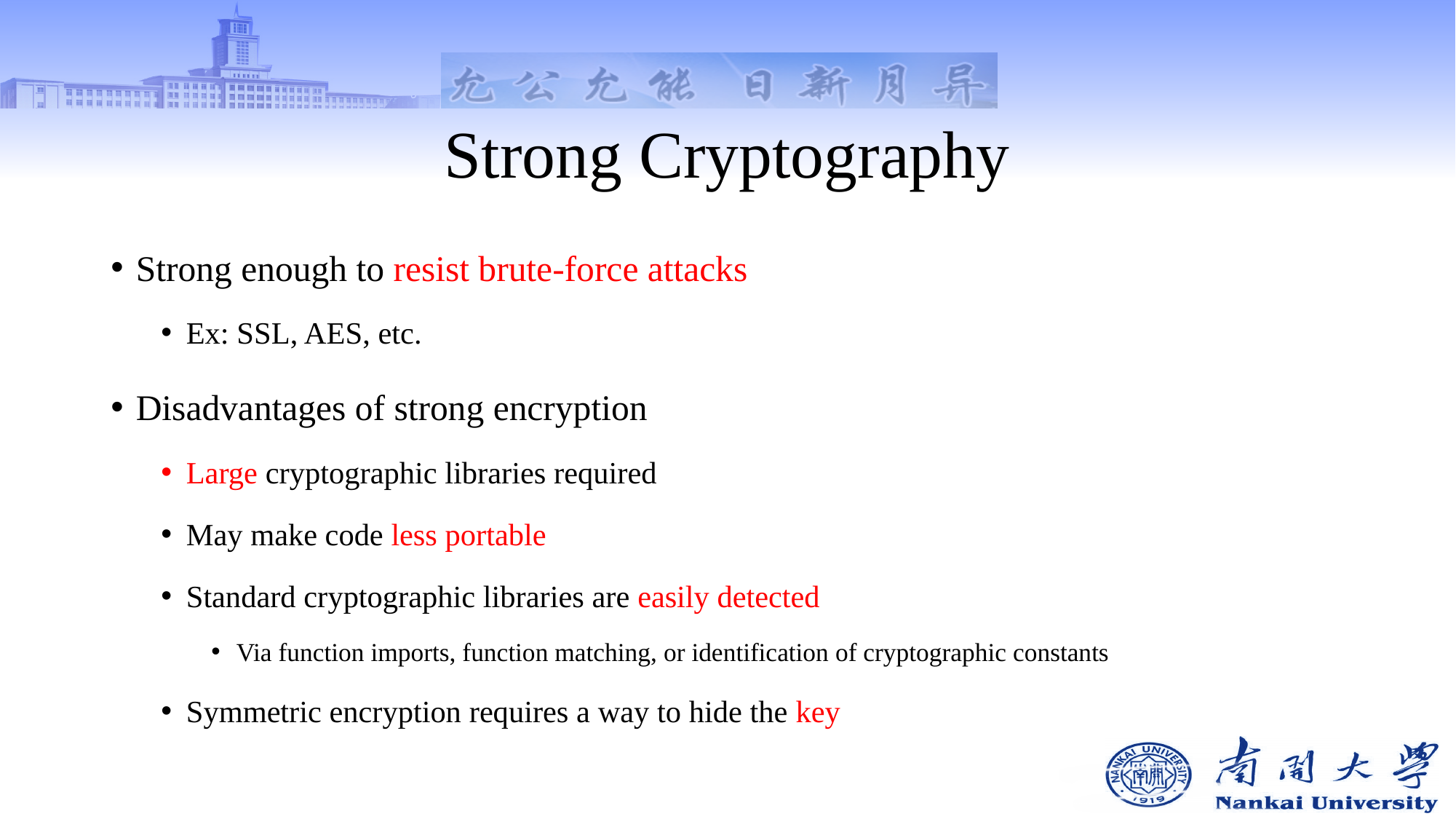

# Strong Cryptography
Strong enough to resist brute-force attacks
Ex: SSL, AES, etc.
Disadvantages of strong encryption
Large cryptographic libraries required
May make code less portable
Standard cryptographic libraries are easily detected
Via function imports, function matching, or identification of cryptographic constants
Symmetric encryption requires a way to hide the key